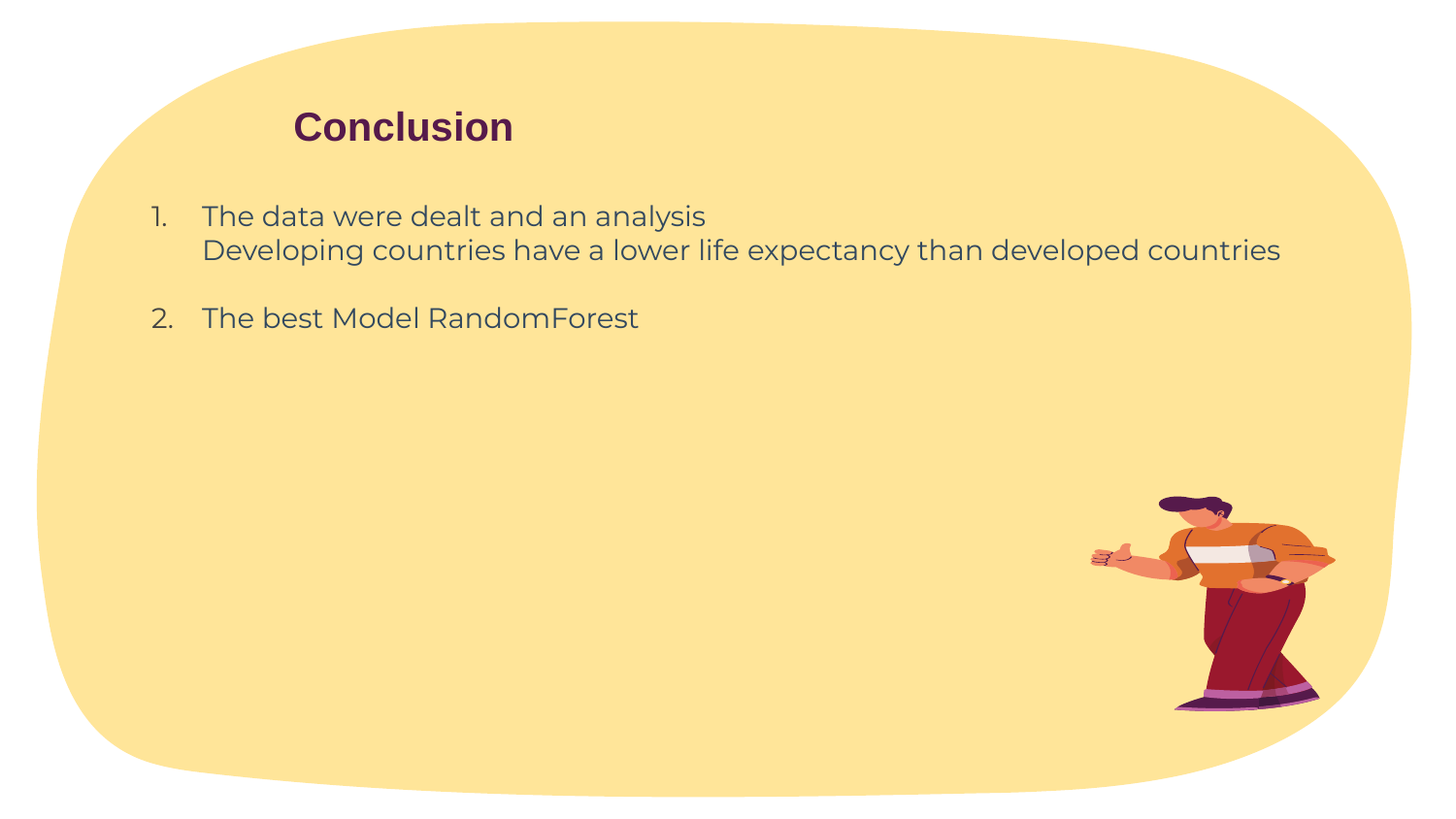

Conclusion

The data were dealt and an analysis
Developing countries have a lower life expectancy than developed countries

The best Model RandomForest